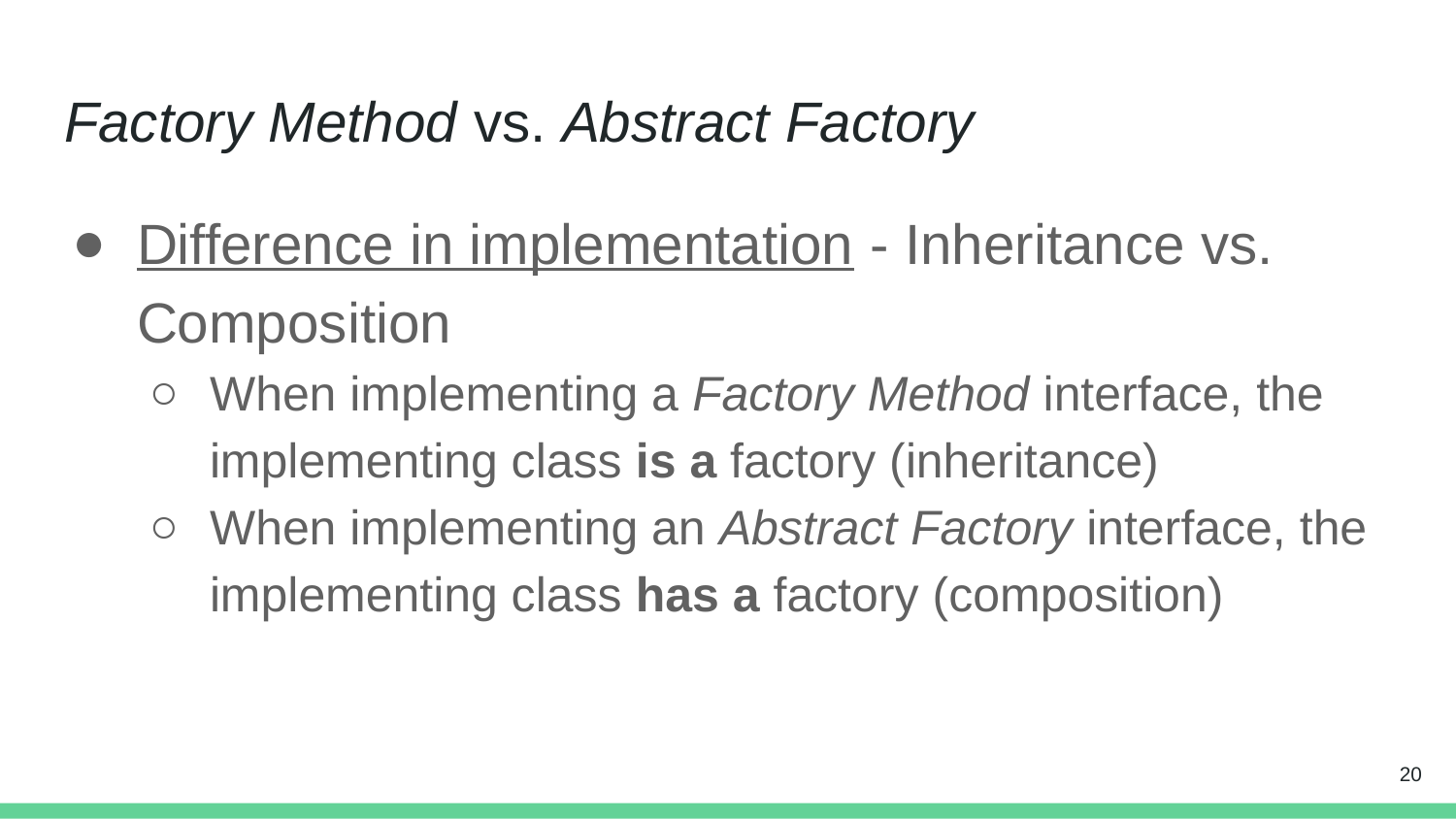

# Factory Method vs. Abstract Factory
Difference in implementation - Inheritance vs. Composition
When implementing a Factory Method interface, the implementing class is a factory (inheritance)
When implementing an Abstract Factory interface, the implementing class has a factory (composition)
20